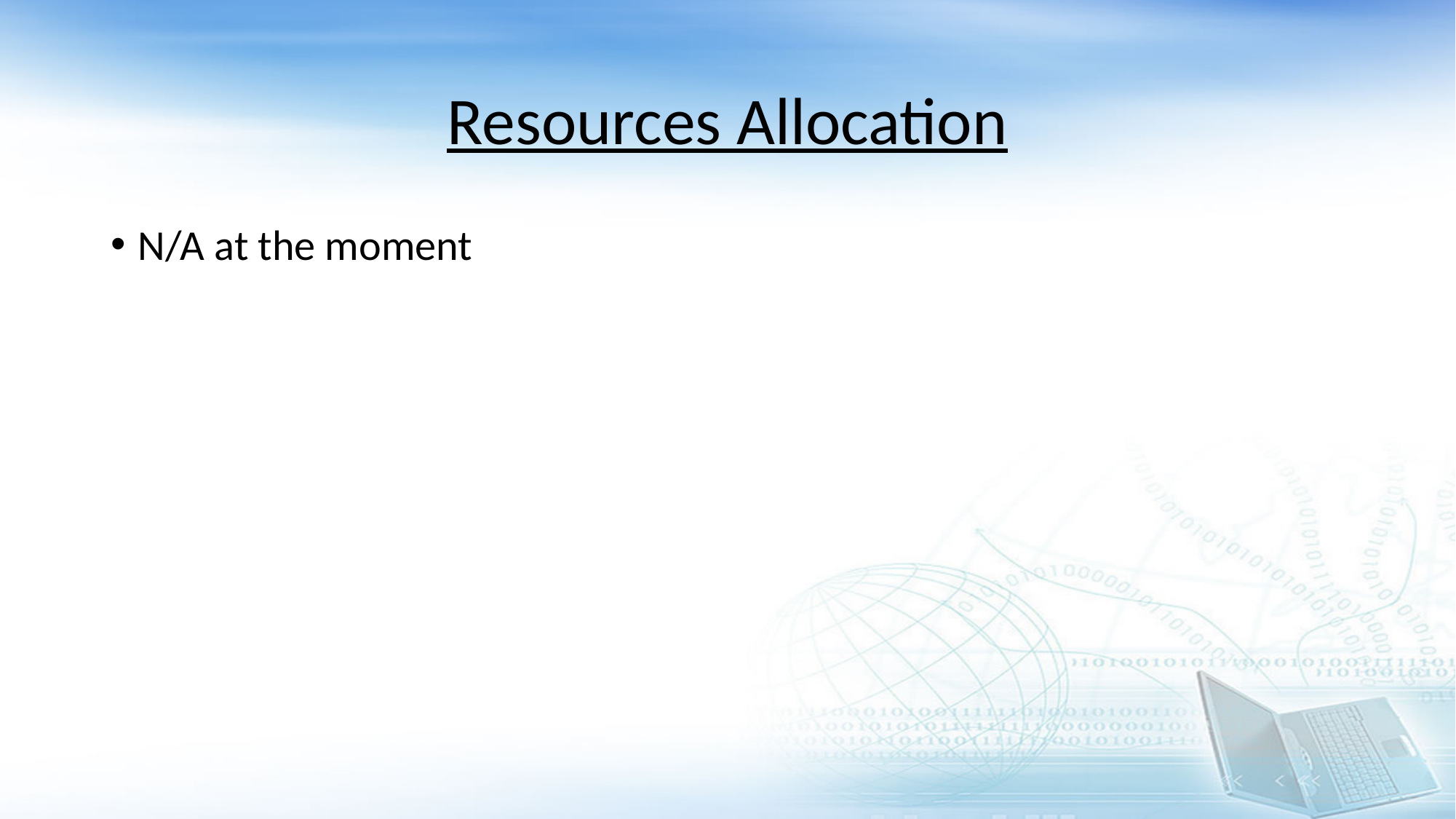

# Resources Allocation
N/A at the moment